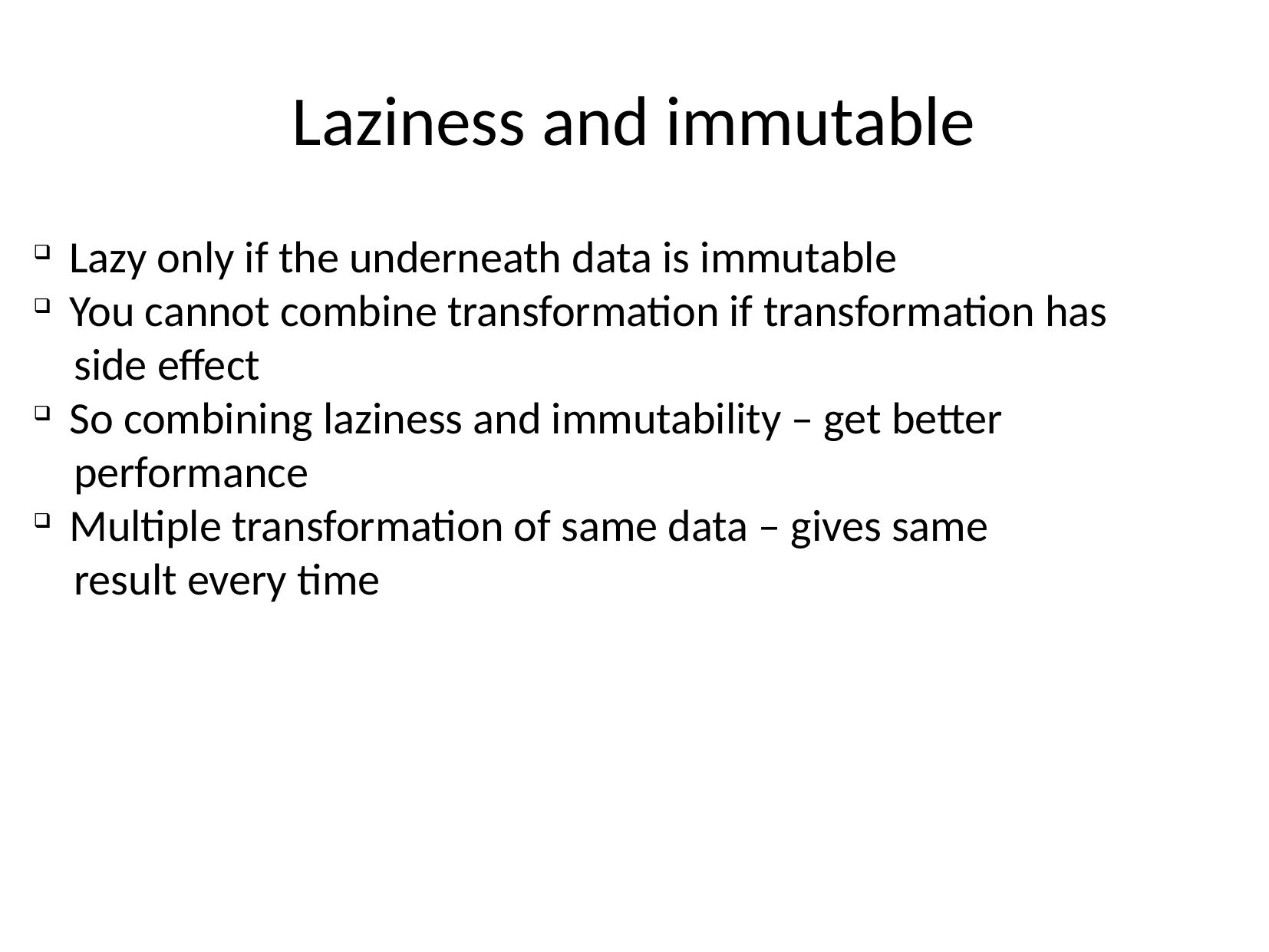

Laziness and immutable
Lazy only if the underneath data is immutable
You cannot combine transformation if transformation has
    side effect
So combining laziness and immutability – get better
    performance
Multiple transformation of same data – gives same
    result every time